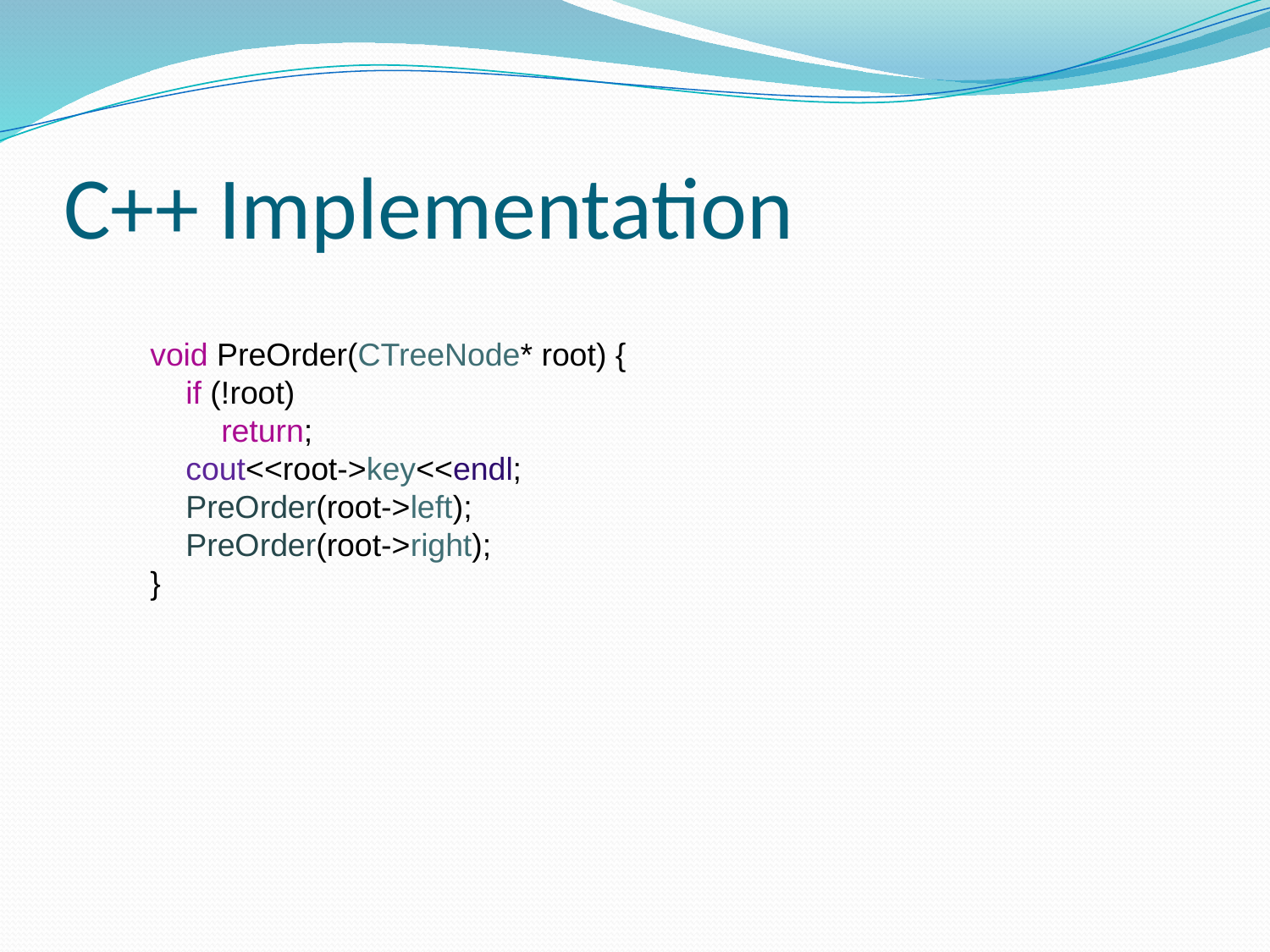

# C++ Implementation
void PreOrder(CTreeNode* root) {
    if (!root)
        return;
    cout<<root->key<<endl;
    PreOrder(root->left);
    PreOrder(root->right);
}